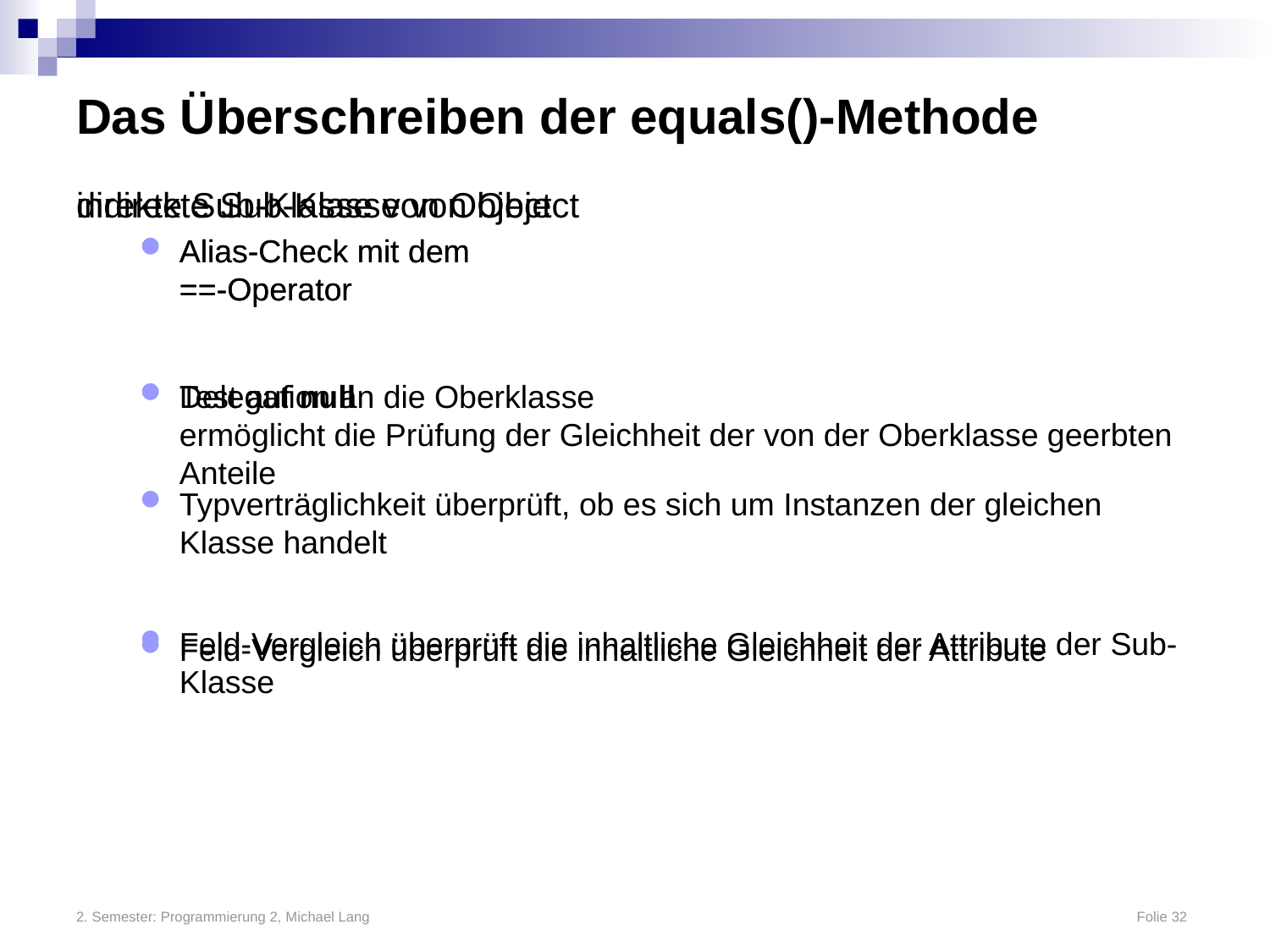

# Das Überschreiben der equals()-Methode
direkte Sub-Klasse von Object
Alias-Check mit dem
==-Operator

Test auf null

Typverträglichkeit überprüft, ob es sich um Instanzen der gleichen Klasse handelt

Feld-Vergleich überprüft die inhaltliche Gleichheit der Attribute
indirekte Sub-Klasse von Object
Alias-Check mit dem
==-Operator

Delegation an die Oberklasse
ermöglicht die Prüfung der Gleichheit der von der Oberklasse geerbten Anteile

Feld-Vergleich überprüft die inhaltliche Gleichheit der Attribute der Sub-Klasse
2. Semester: Programmierung 2, Michael Lang	Folie 32